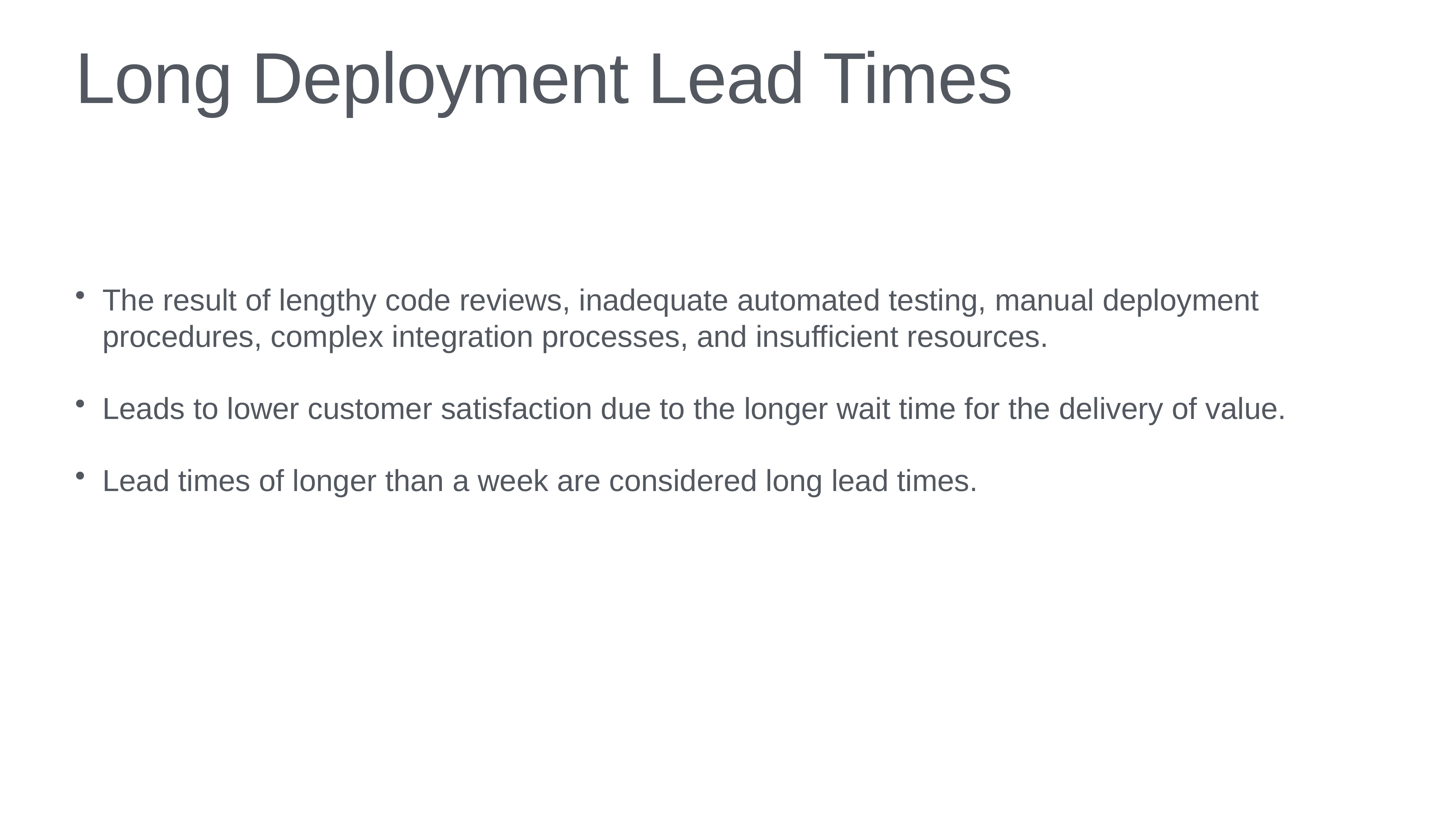

# Long Deployment Lead Times
The result of lengthy code reviews, inadequate automated testing, manual deployment procedures, complex integration processes, and insufficient resources.
Leads to lower customer satisfaction due to the longer wait time for the delivery of value.
Lead times of longer than a week are considered long lead times.
6